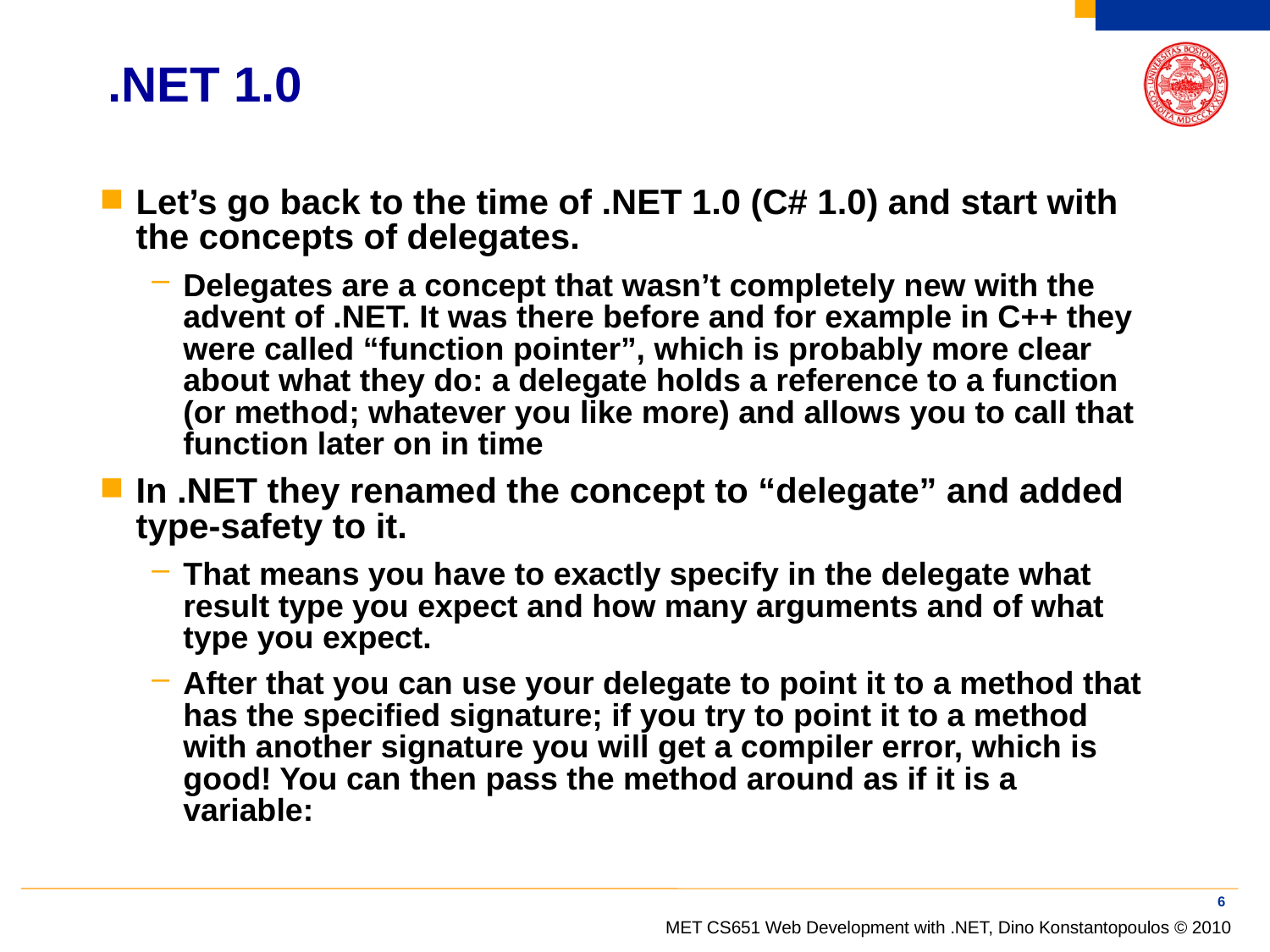

# .NET 1.0
Let’s go back to the time of .NET 1.0 (C# 1.0) and start with the concepts of delegates.
Delegates are a concept that wasn’t completely new with the advent of .NET. It was there before and for example in C++ they were called “function pointer”, which is probably more clear about what they do: a delegate holds a reference to a function (or method; whatever you like more) and allows you to call that function later on in time
In .NET they renamed the concept to “delegate” and added type-safety to it.
That means you have to exactly specify in the delegate what result type you expect and how many arguments and of what type you expect.
After that you can use your delegate to point it to a method that has the specified signature; if you try to point it to a method with another signature you will get a compiler error, which is good! You can then pass the method around as if it is a variable:
6